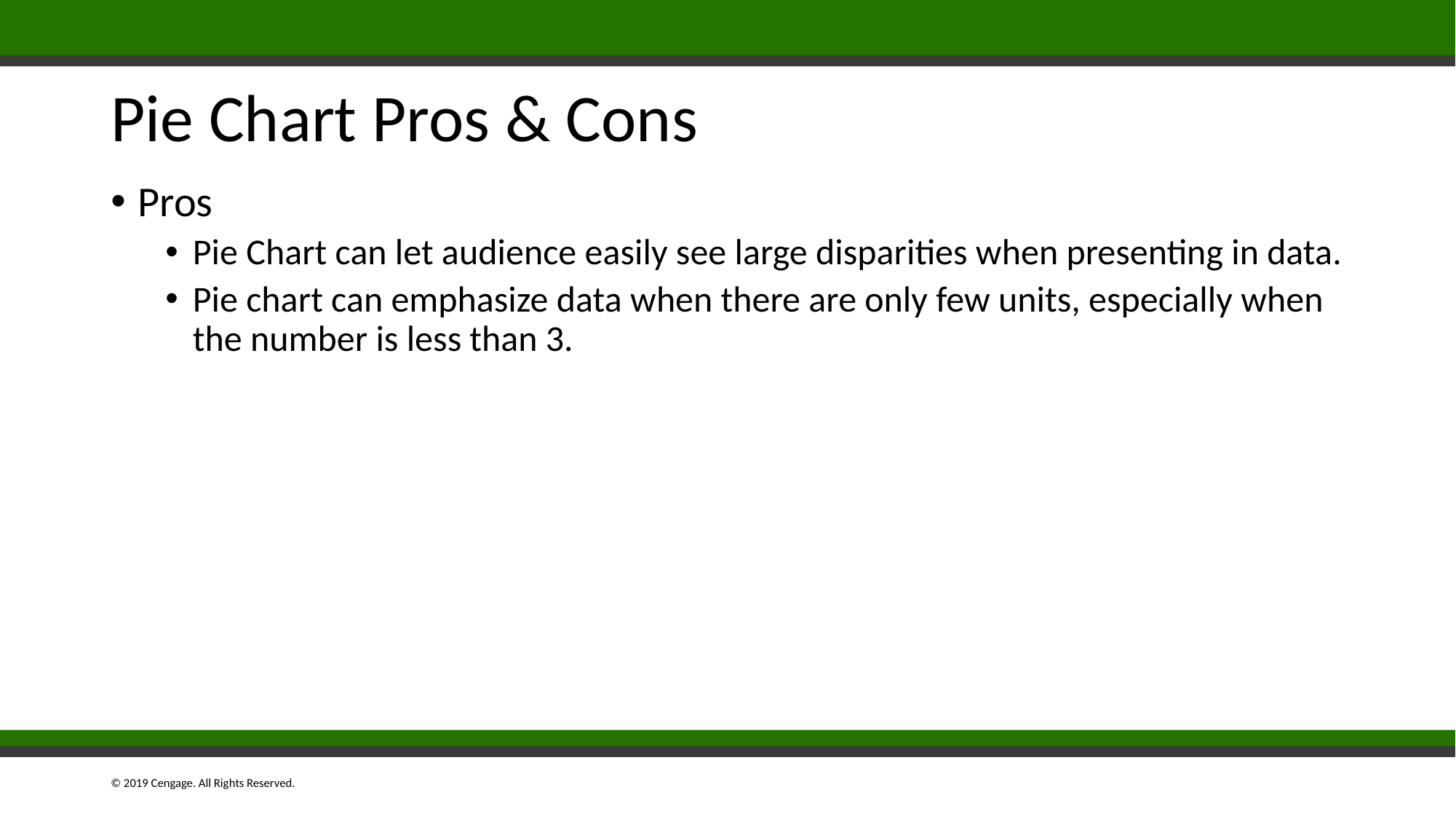

# Pie Chart Pros & Cons
Pros
Pie Chart can let audience easily see large disparities when presenting in data.
Pie chart can emphasize data when there are only few units, especially when the number is less than 3.